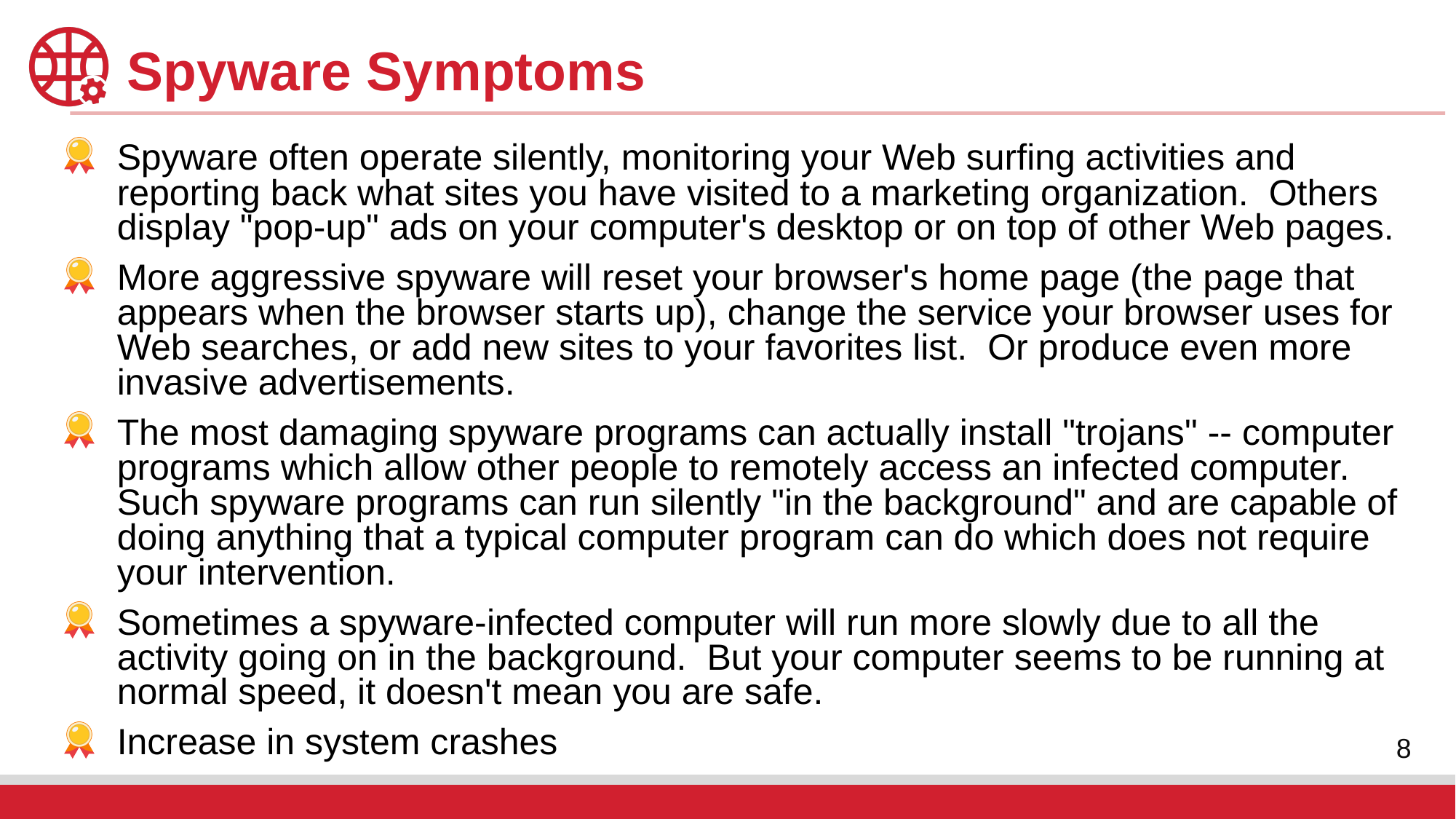

Spyware Symptoms
Spyware often operate silently, monitoring your Web surfing activities and reporting back what sites you have visited to a marketing organization.  Others display "pop-up" ads on your computer's desktop or on top of other Web pages.
More aggressive spyware will reset your browser's home page (the page that appears when the browser starts up), change the service your browser uses for Web searches, or add new sites to your favorites list.  Or produce even more invasive advertisements.
The most damaging spyware programs can actually install "trojans" -- computer programs which allow other people to remotely access an infected computer.  Such spyware programs can run silently "in the background" and are capable of doing anything that a typical computer program can do which does not require your intervention.
Sometimes a spyware-infected computer will run more slowly due to all the activity going on in the background.  But your computer seems to be running at normal speed, it doesn't mean you are safe.
Increase in system crashes